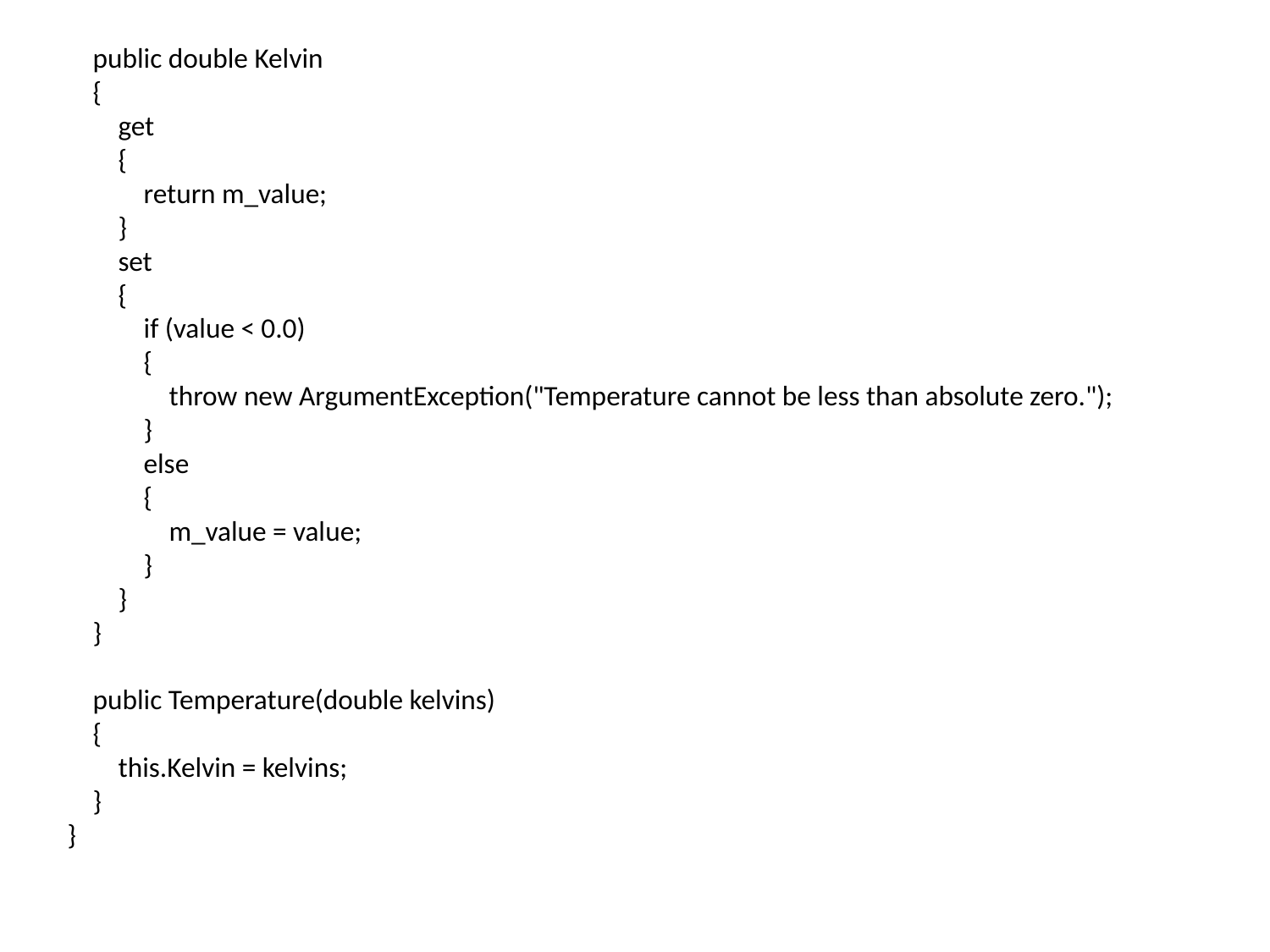

public double Kelvin
    {
        get
        {
            return m_value;
        }
        set
        {
            if (value < 0.0)
            {
                throw new ArgumentException("Temperature cannot be less than absolute zero.");
            }
            else
            {
                m_value = value;
            }
        }
    }

    public Temperature(double kelvins)
    {
        this.Kelvin = kelvins;
    }
}